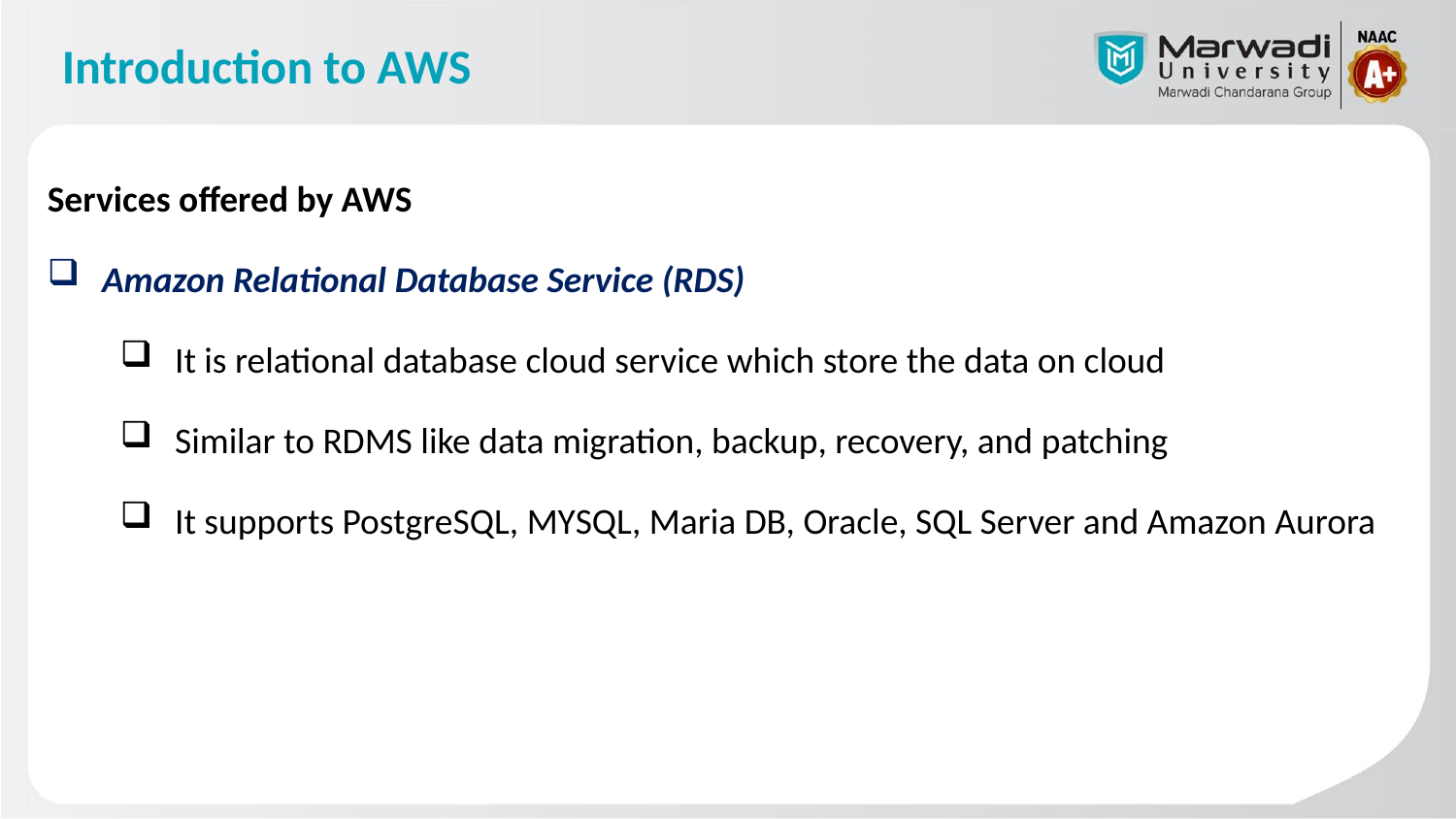

# Introduction to AWS
Services offered by AWS
Amazon Relational Database Service (RDS)
It is relational database cloud service which store the data on cloud
Similar to RDMS like data migration, backup, recovery, and patching
It supports PostgreSQL, MYSQL, Maria DB, Oracle, SQL Server and Amazon Aurora